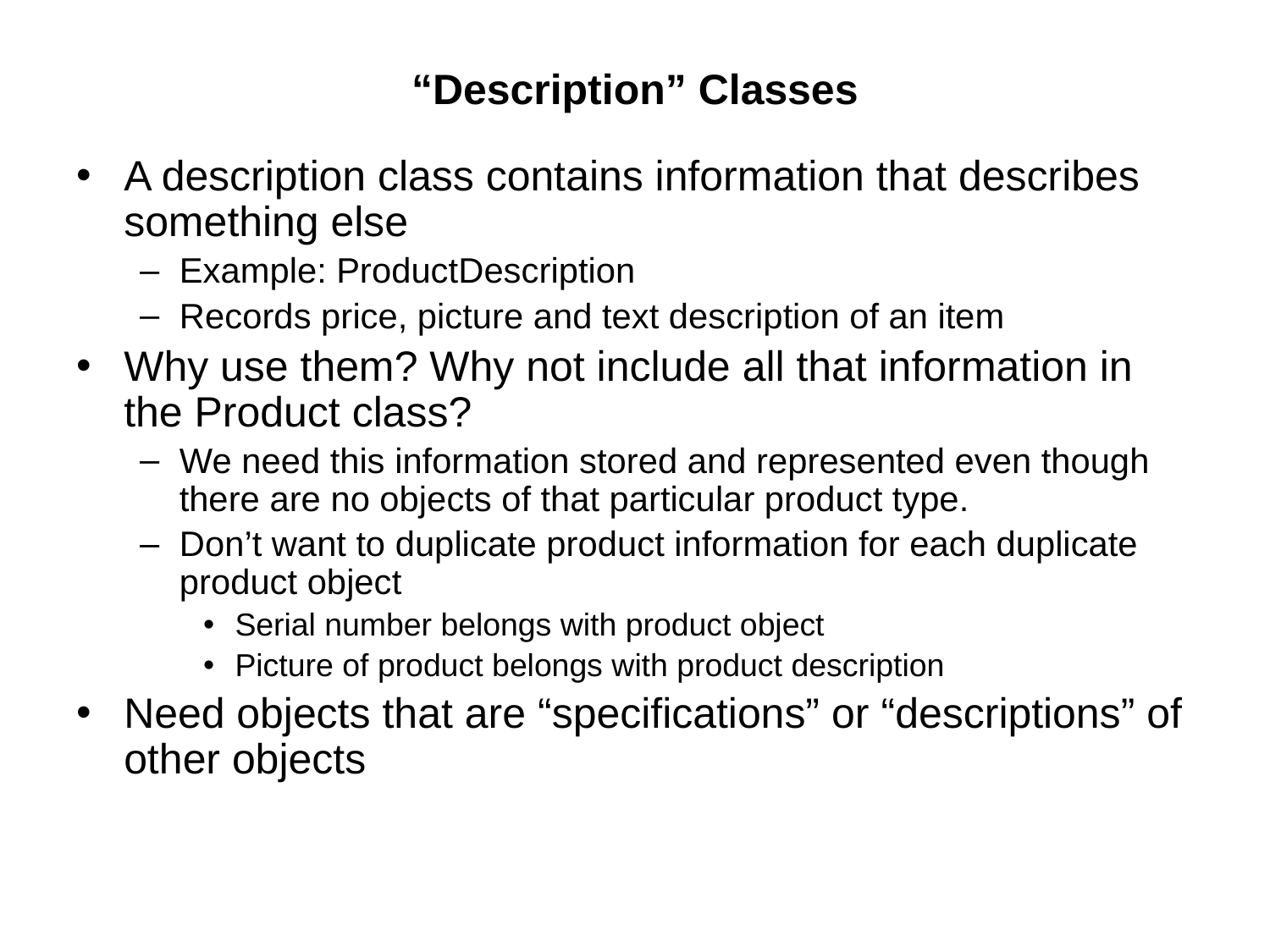

# “Description” Classes
A description class contains information that describes something else
Example: ProductDescription
Records price, picture and text description of an item
Why use them? Why not include all that information in the Product class?
We need this information stored and represented even though there are no objects of that particular product type.
Don’t want to duplicate product information for each duplicate product object
Serial number belongs with product object
Picture of product belongs with product description
Need objects that are “specifications” or “descriptions” of other objects